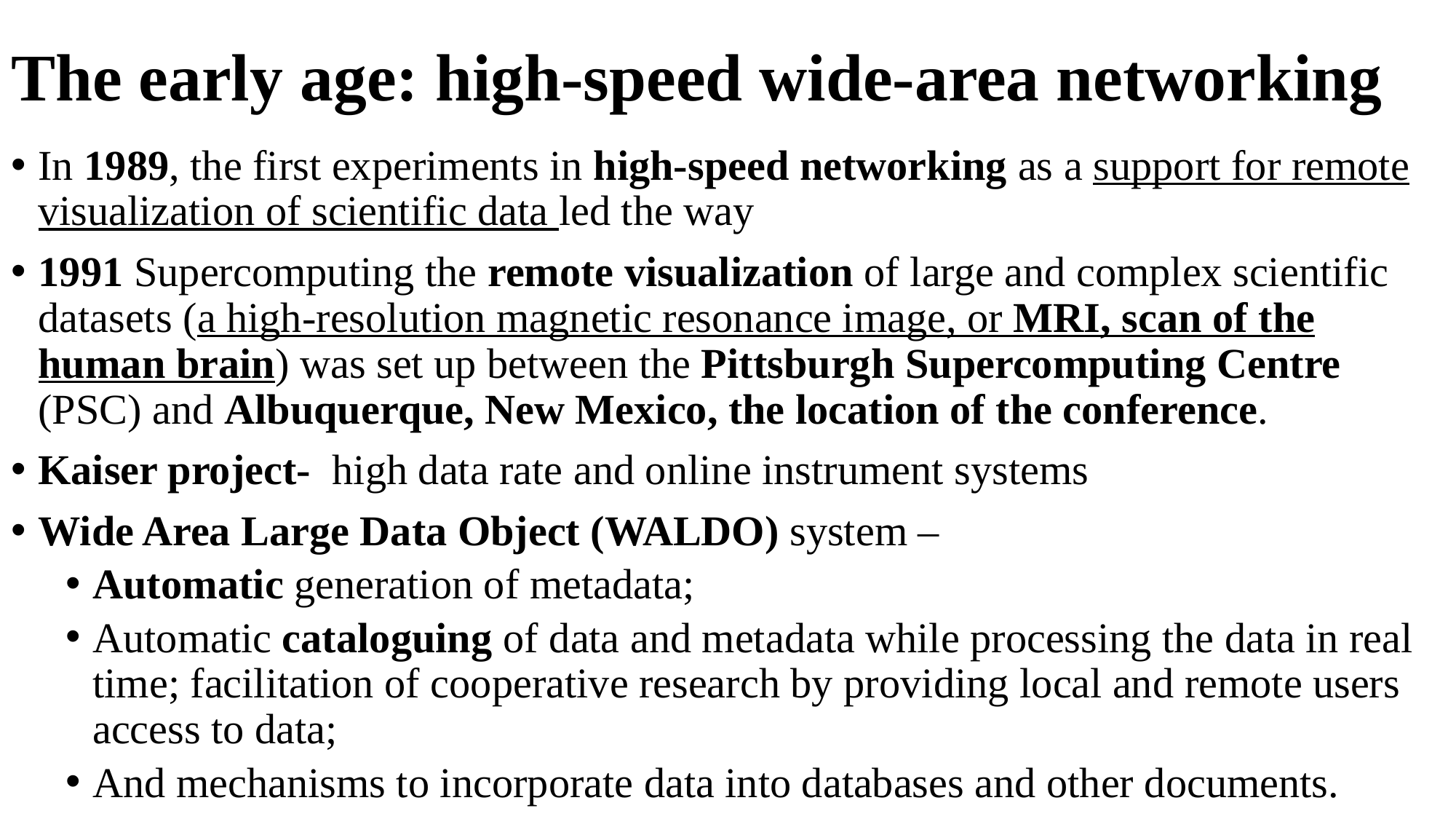

# The early age: high-speed wide-area networking
In 1989, the first experiments in high-speed networking as a support for remote visualization of scientific data led the way
1991 Supercomputing the remote visualization of large and complex scientific datasets (a high-resolution magnetic resonance image, or MRI, scan of the human brain) was set up between the Pittsburgh Supercomputing Centre (PSC) and Albuquerque, New Mexico, the location of the conference.
Kaiser project-  high data rate and online instrument systems
Wide Area Large Data Object (WALDO) system –
Automatic generation of metadata;
Automatic cataloguing of data and metadata while processing the data in real time; facilitation of cooperative research by providing local and remote users access to data;
And mechanisms to incorporate data into databases and other documents.